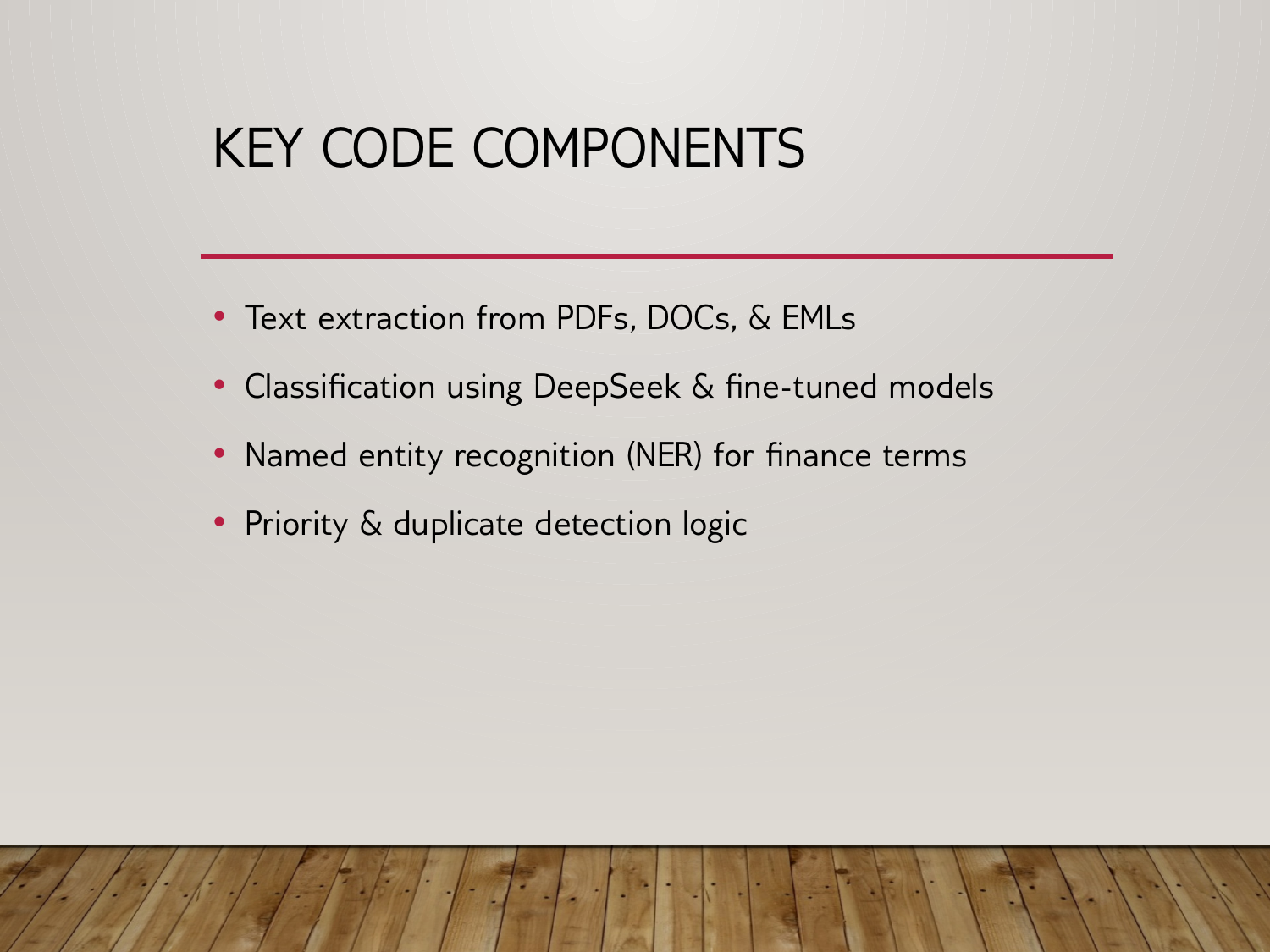

# Key Code Components
Text extraction from PDFs, DOCs, & EMLs
Classification using DeepSeek & fine-tuned models
Named entity recognition (NER) for finance terms
Priority & duplicate detection logic